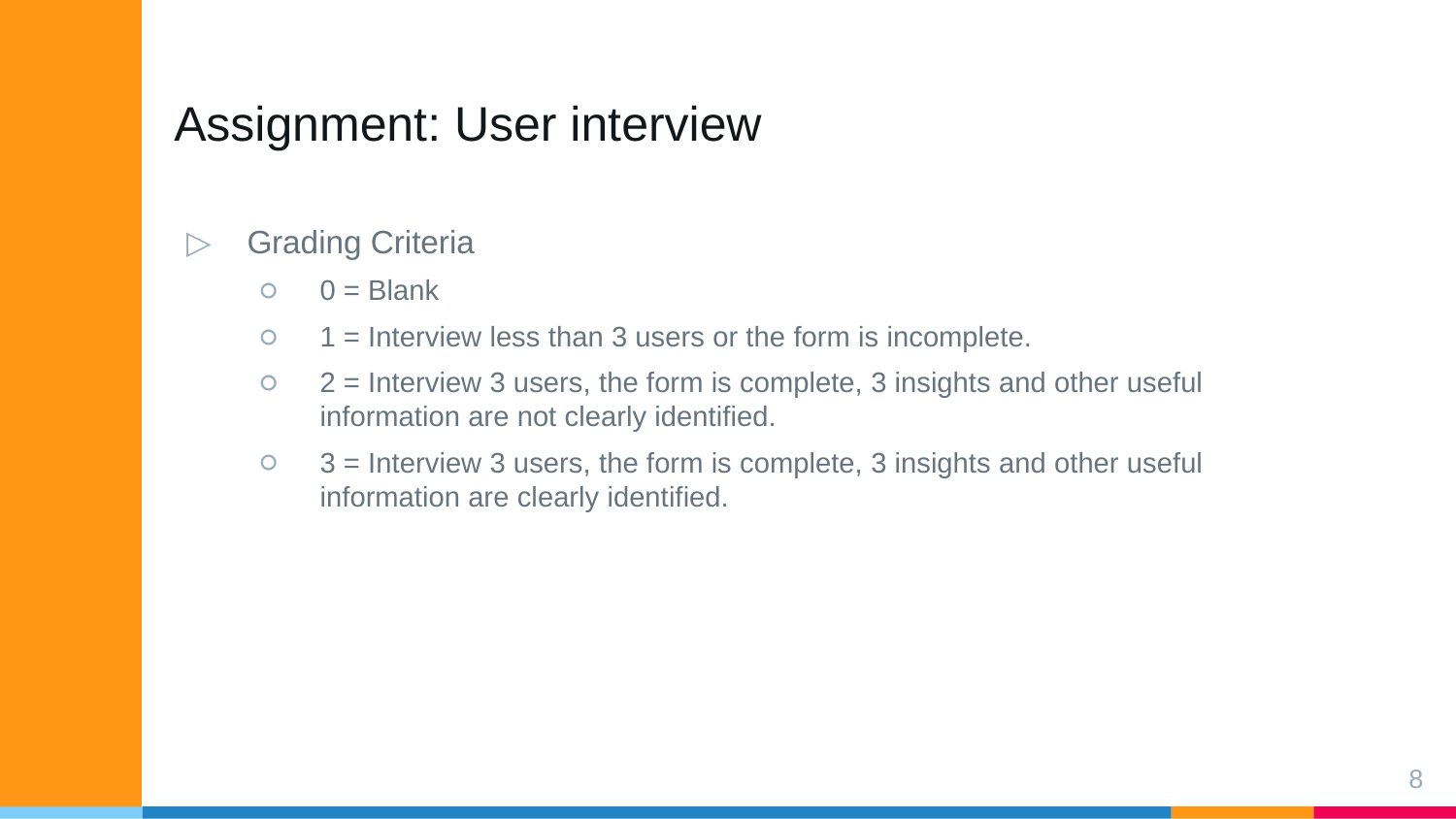

# Assignment: User interview
Grading Criteria
0 = Blank
1 = Interview less than 3 users or the form is incomplete.
2 = Interview 3 users, the form is complete, 3 insights and other useful information are not clearly identified.
3 = Interview 3 users, the form is complete, 3 insights and other useful information are clearly identified.

8